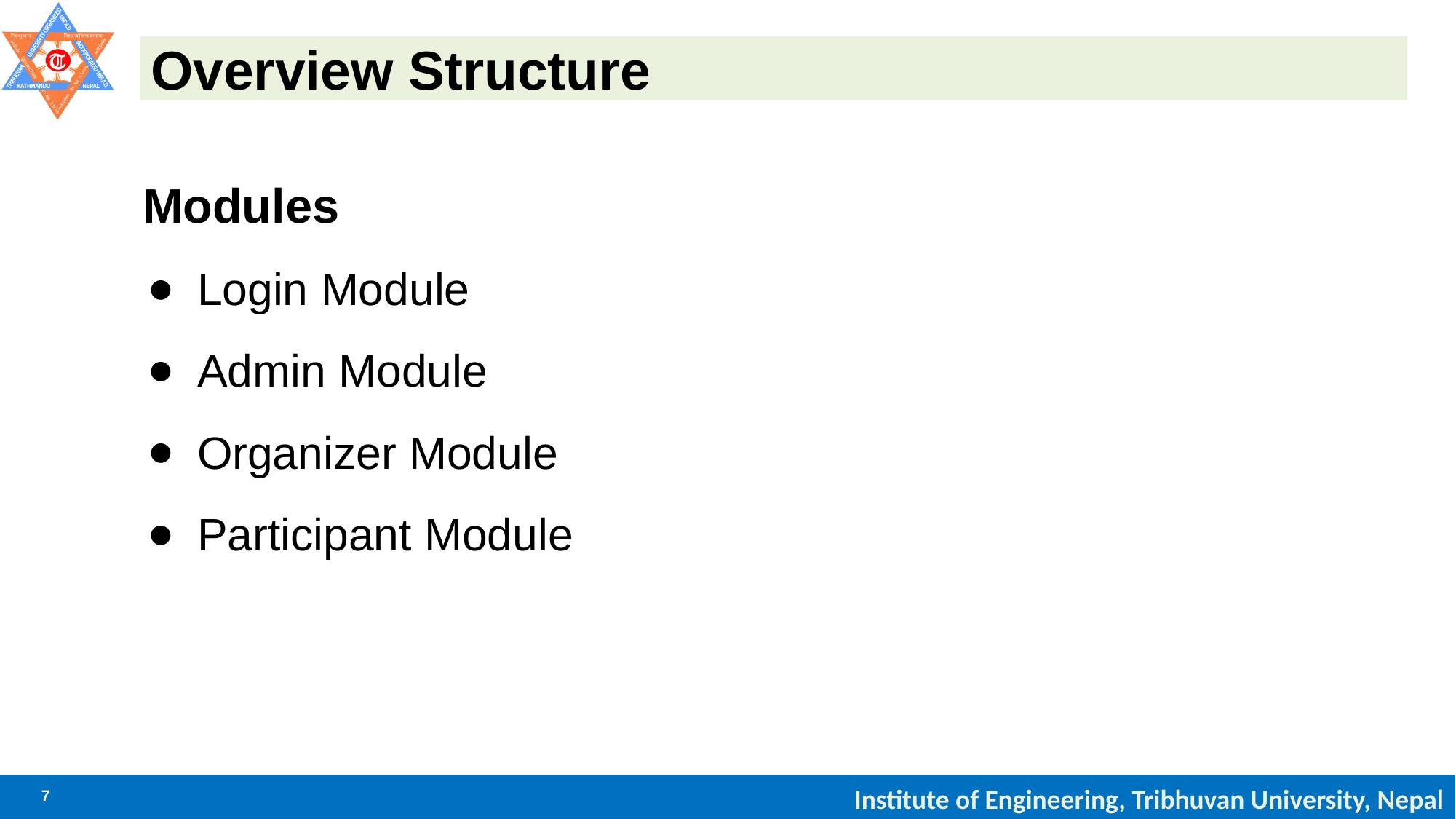

# Overview Structure
Modules
Login Module
Admin Module
Organizer Module
Participant Module